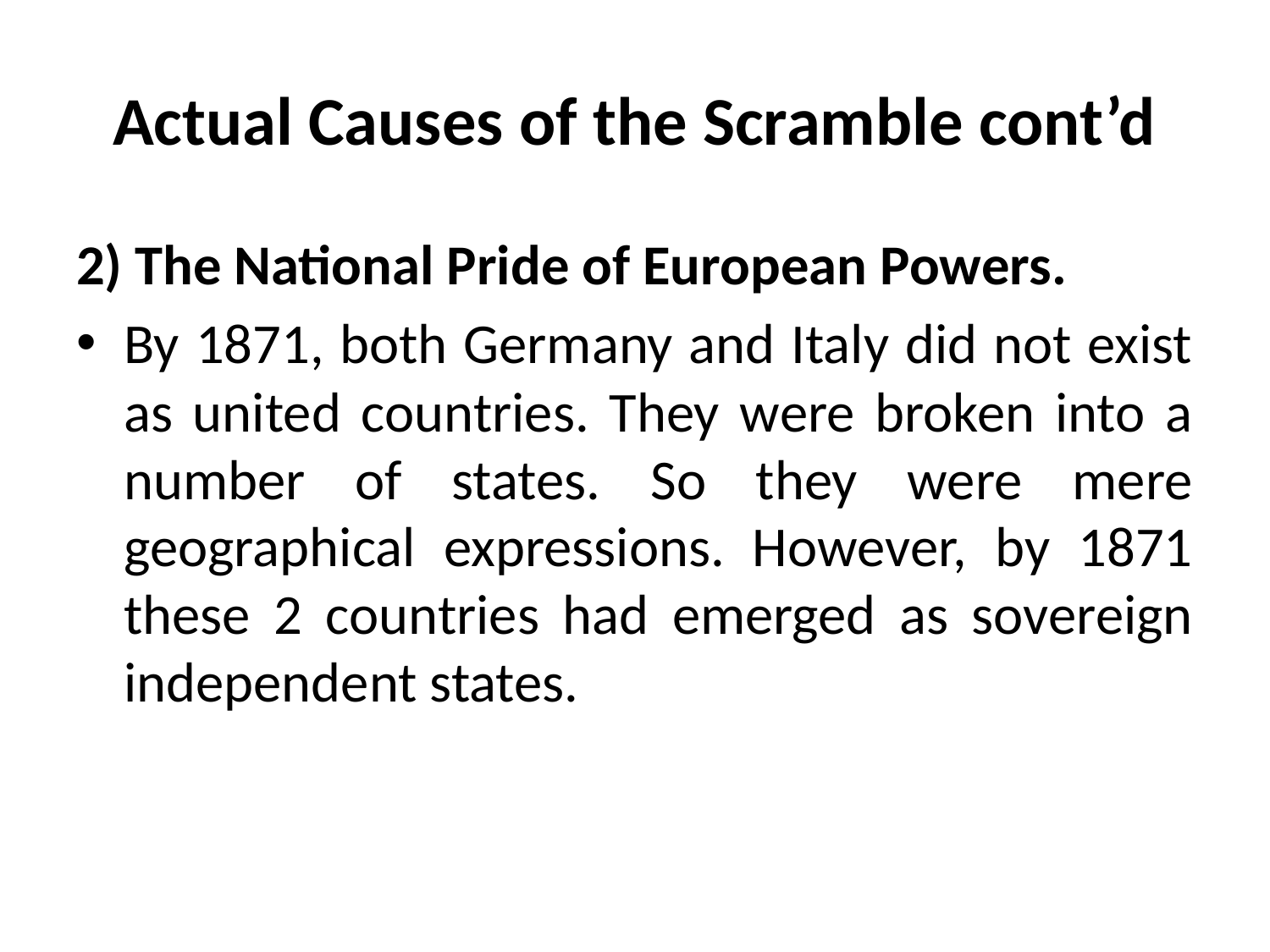

# Actual Causes of the Scramble cont’d
2) The National Pride of European Powers.
By 1871, both Germany and Italy did not exist as united countries. They were broken into a number of states. So they were mere geographical expressions. However, by 1871 these 2 countries had emerged as sovereign independent states.